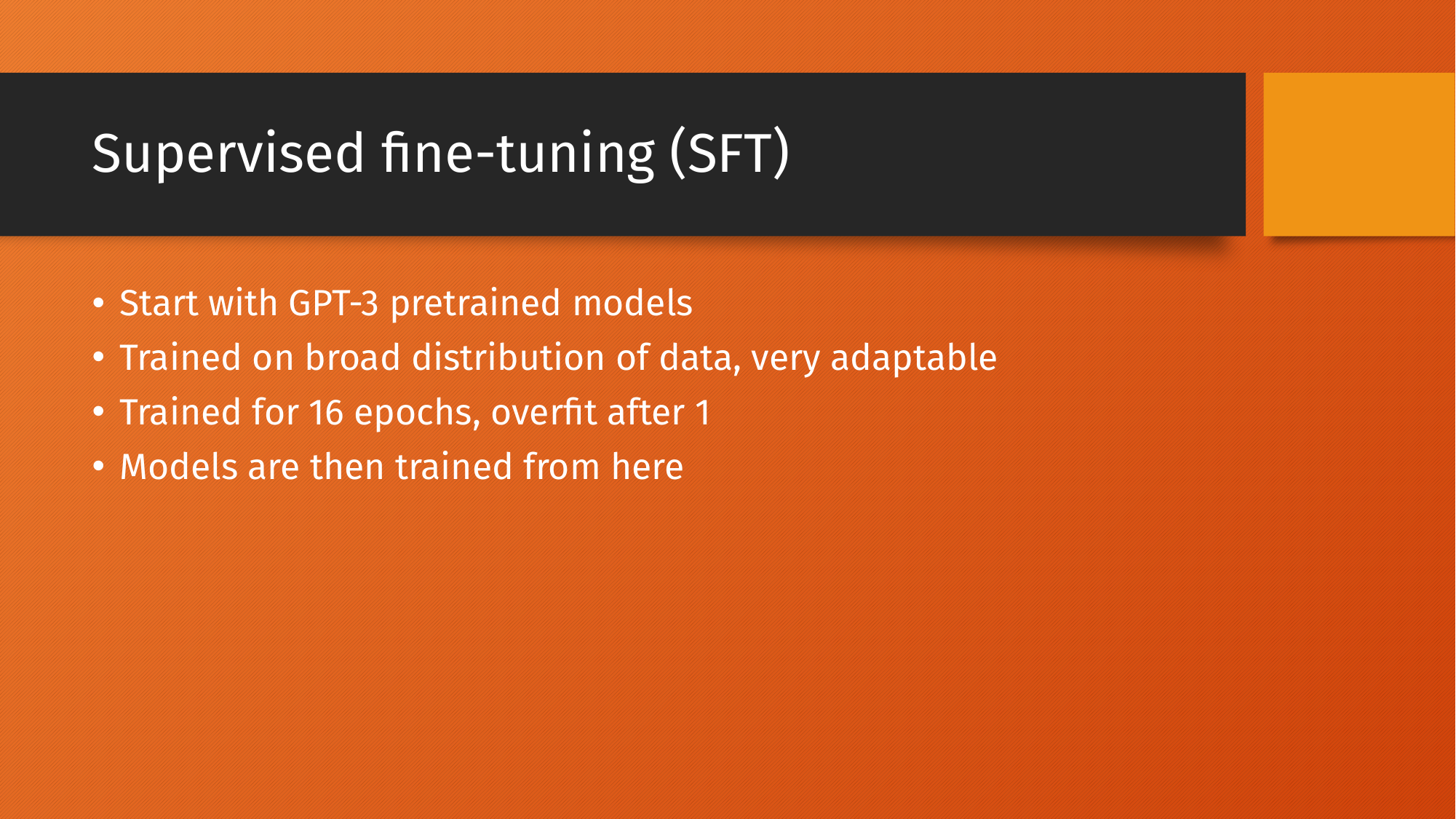

# Supervised fine-tuning (SFT)
Start with GPT-3 pretrained models
Trained on broad distribution of data, very adaptable
Trained for 16 epochs, overfit after 1
Models are then trained from here